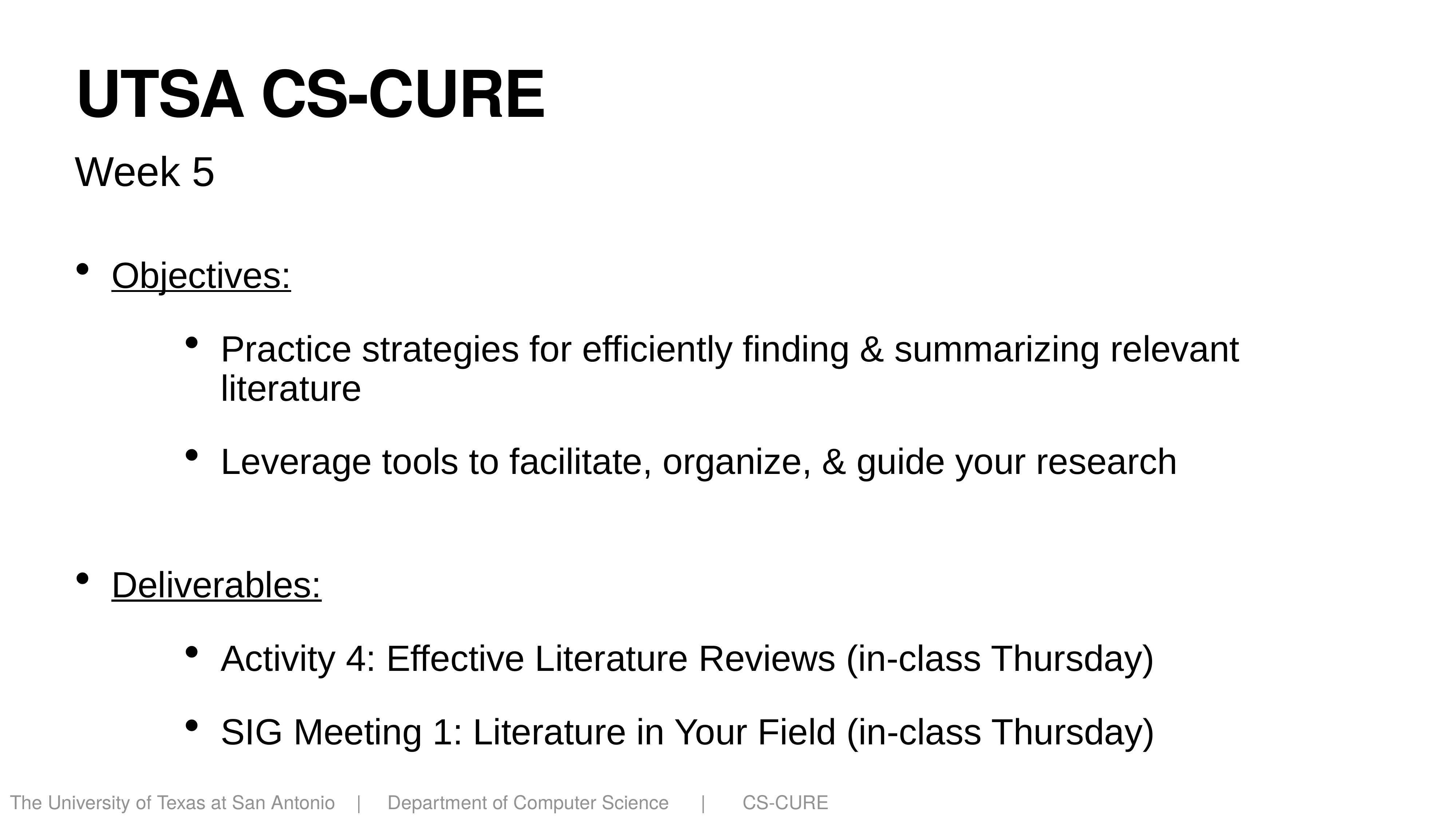

# UTSA CS-CURE
Week 5
Objectives:
Practice strategies for efficiently finding & summarizing relevant literature
Leverage tools to facilitate, organize, & guide your research

Deliverables:
Activity 4: Effective Literature Reviews (in-class Thursday)
SIG Meeting 1: Literature in Your Field (in-class Thursday)
3